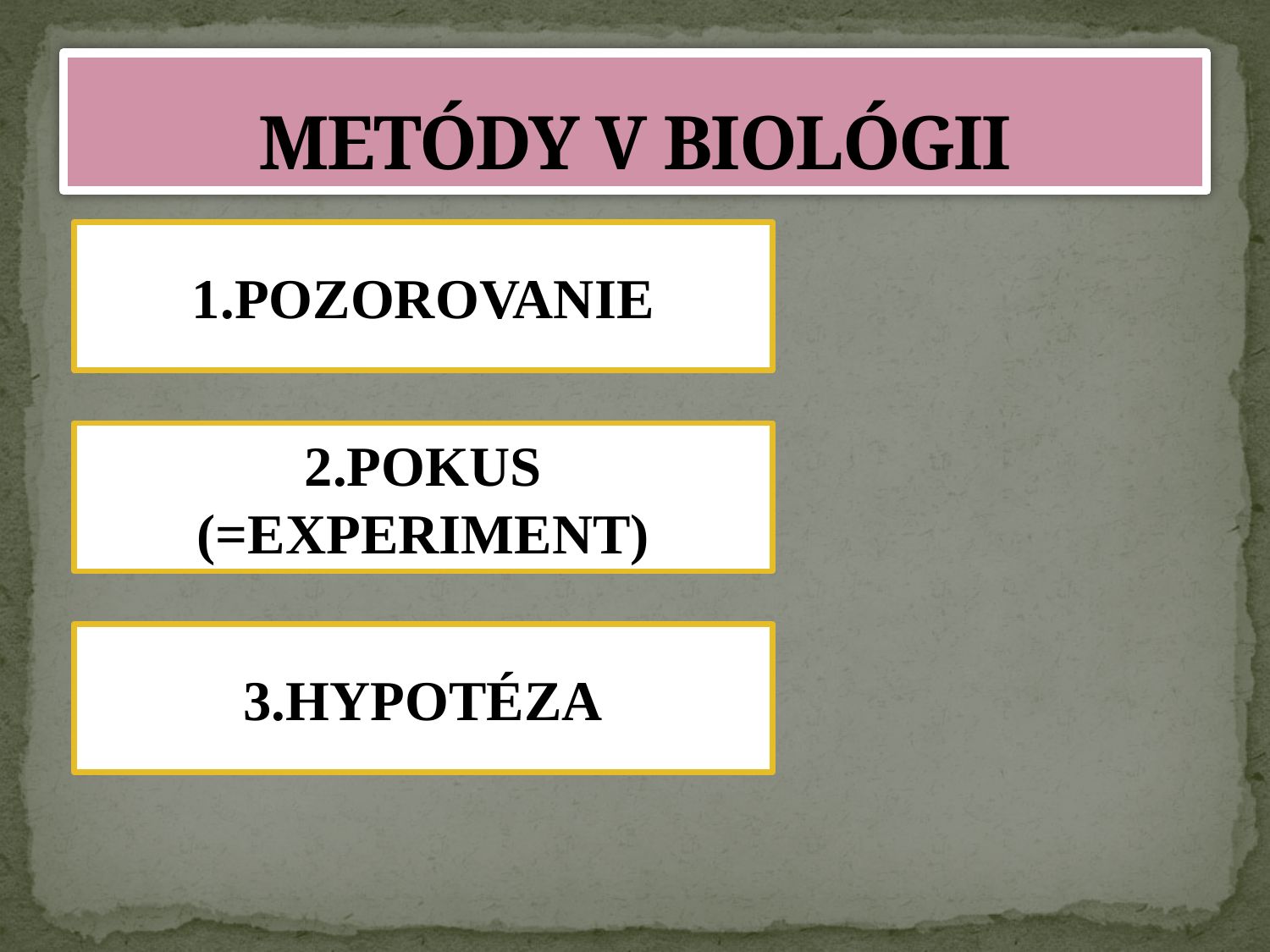

# METÓDY V BIOLÓGII

1.POZOROVANIE
2.POKUS (=EXPERIMENT)
3.HYPOTÉZA